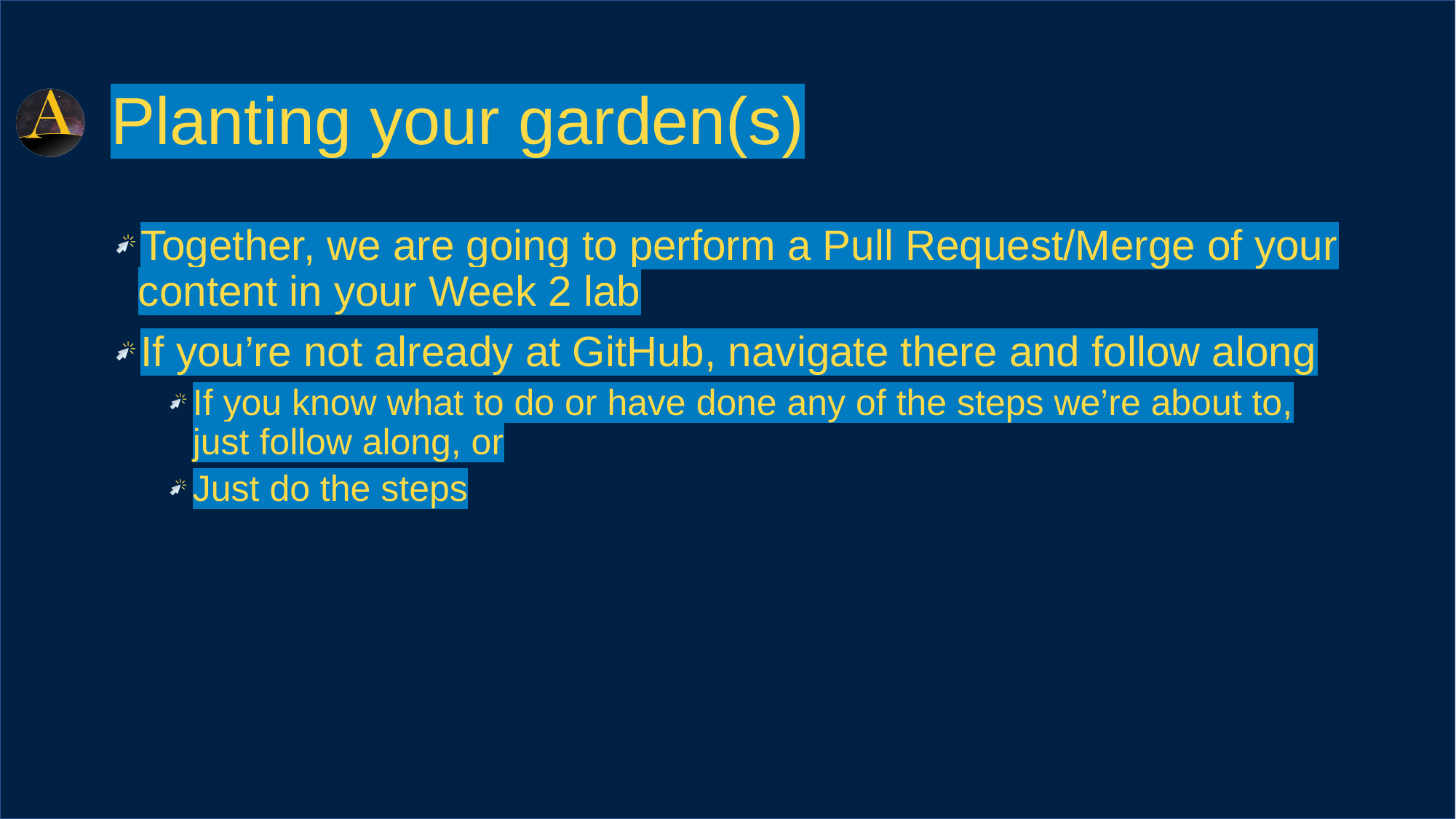

# Planting your garden(s)
Together, we are going to perform a Pull Request/Merge of your content in your Week 2 lab
If you’re not already at GitHub, navigate there and follow along
If you know what to do or have done any of the steps we’re about to, just follow along, or
Just do the steps